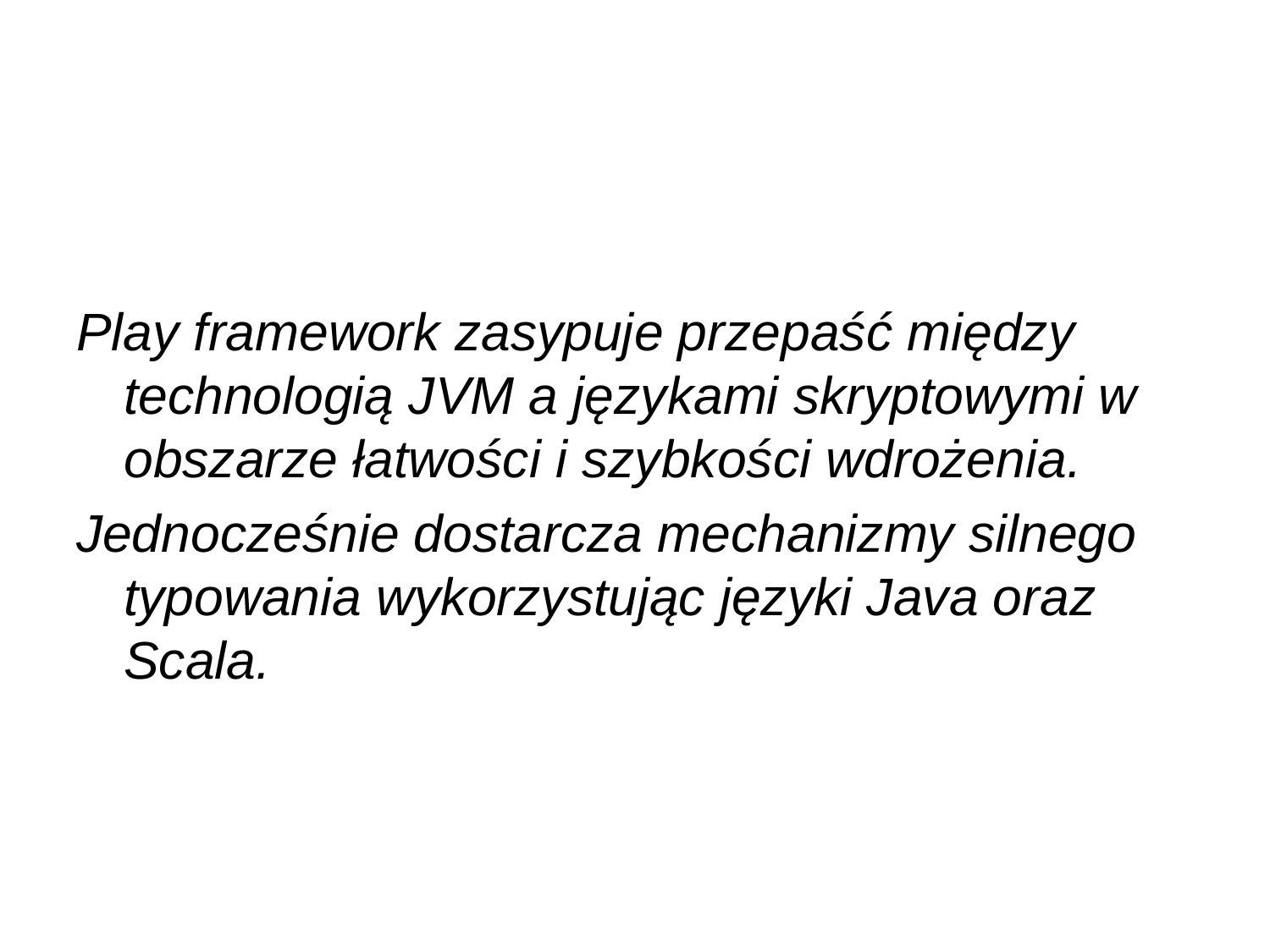

Play framework zasypuje przepaść między technologią JVM a językami skryptowymi w obszarze łatwości i szybkości wdrożenia.
Jednocześnie dostarcza mechanizmy silnego typowania wykorzystując języki Java oraz Scala.